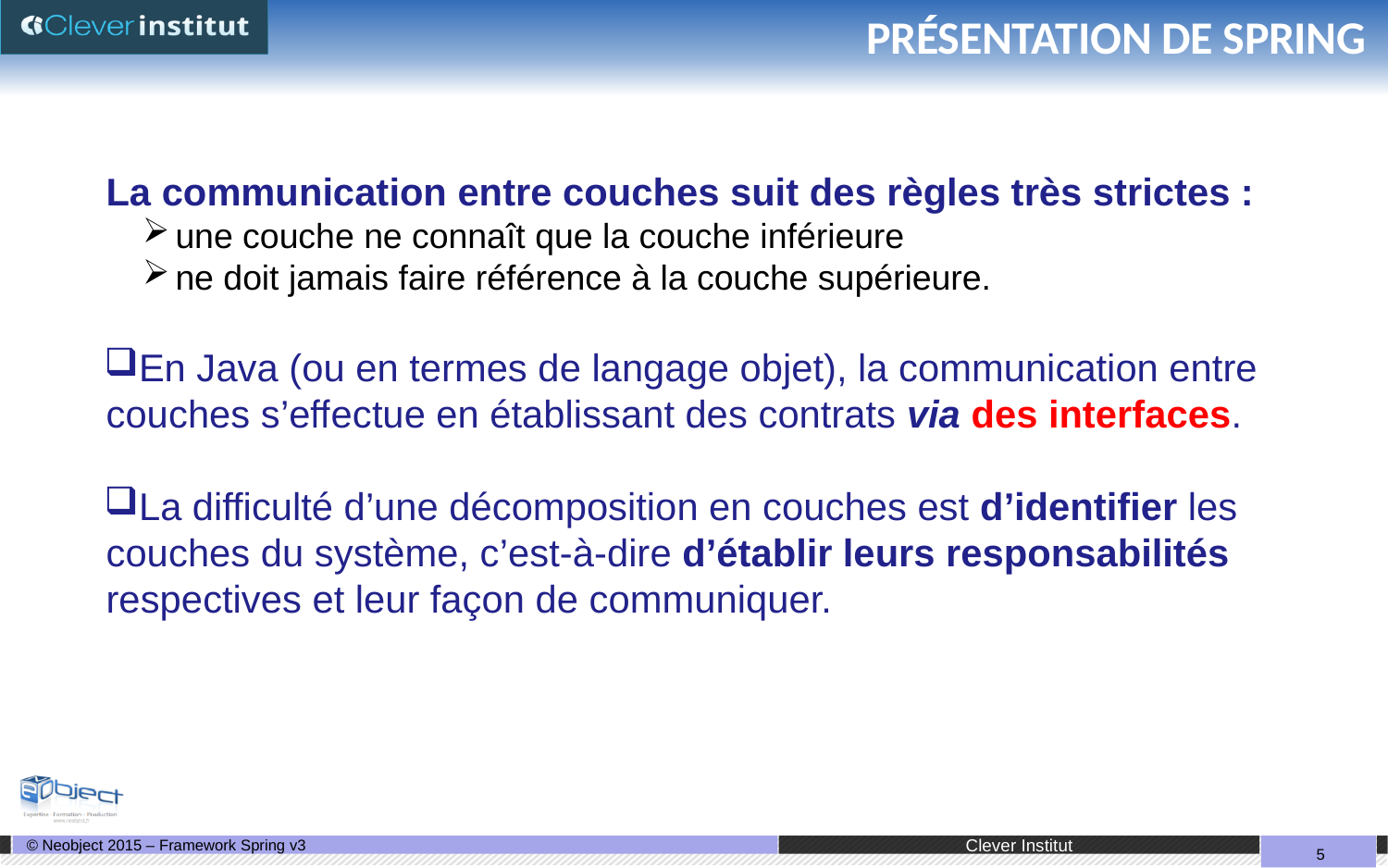

# PRÉSENTATION DE SPRING
La communication entre couches suit des règles très strictes :
une couche ne connaît que la couche inférieure
ne doit jamais faire référence à la couche supérieure.

En Java (ou en termes de langage objet), la communication entre couches s’eﬀectue en établissant des contrats via des interfaces.

La difficulté d’une décomposition en couches est d’identiﬁer les couches du système, c’est-à-dire d’établir leurs responsabilités respectives et leur façon de communiquer.